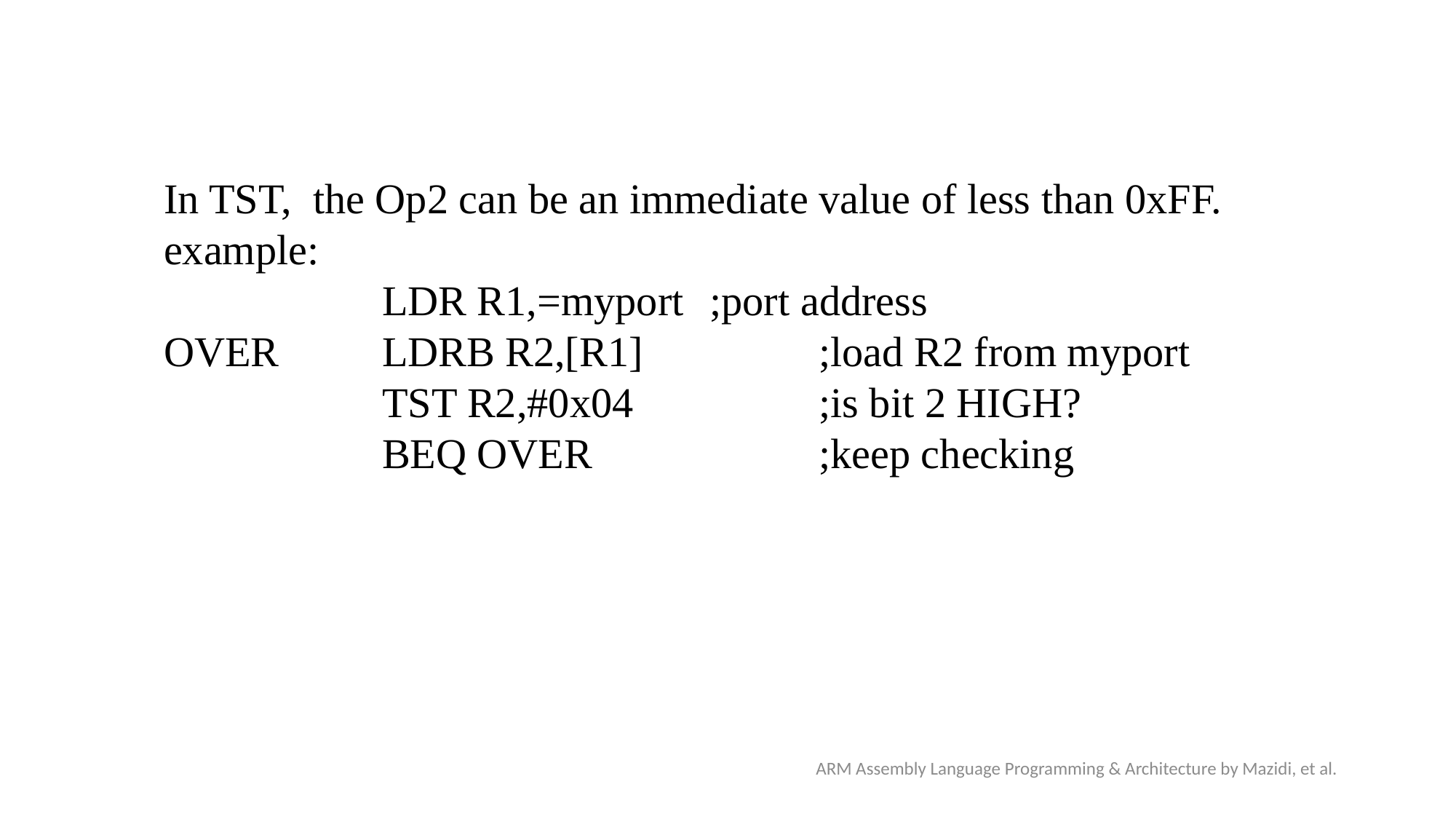

In TST,  the Op2 can be an immediate value of less than 0xFF.
example:
		LDR R1,=myport 	;port address
OVER 	LDRB R2,[R1]		;load R2 from myport
		TST R2,#0x04 		;is bit 2 HIGH?
		BEQ OVER 		;keep checking
ARM Assembly Language Programming & Architecture by Mazidi, et al.